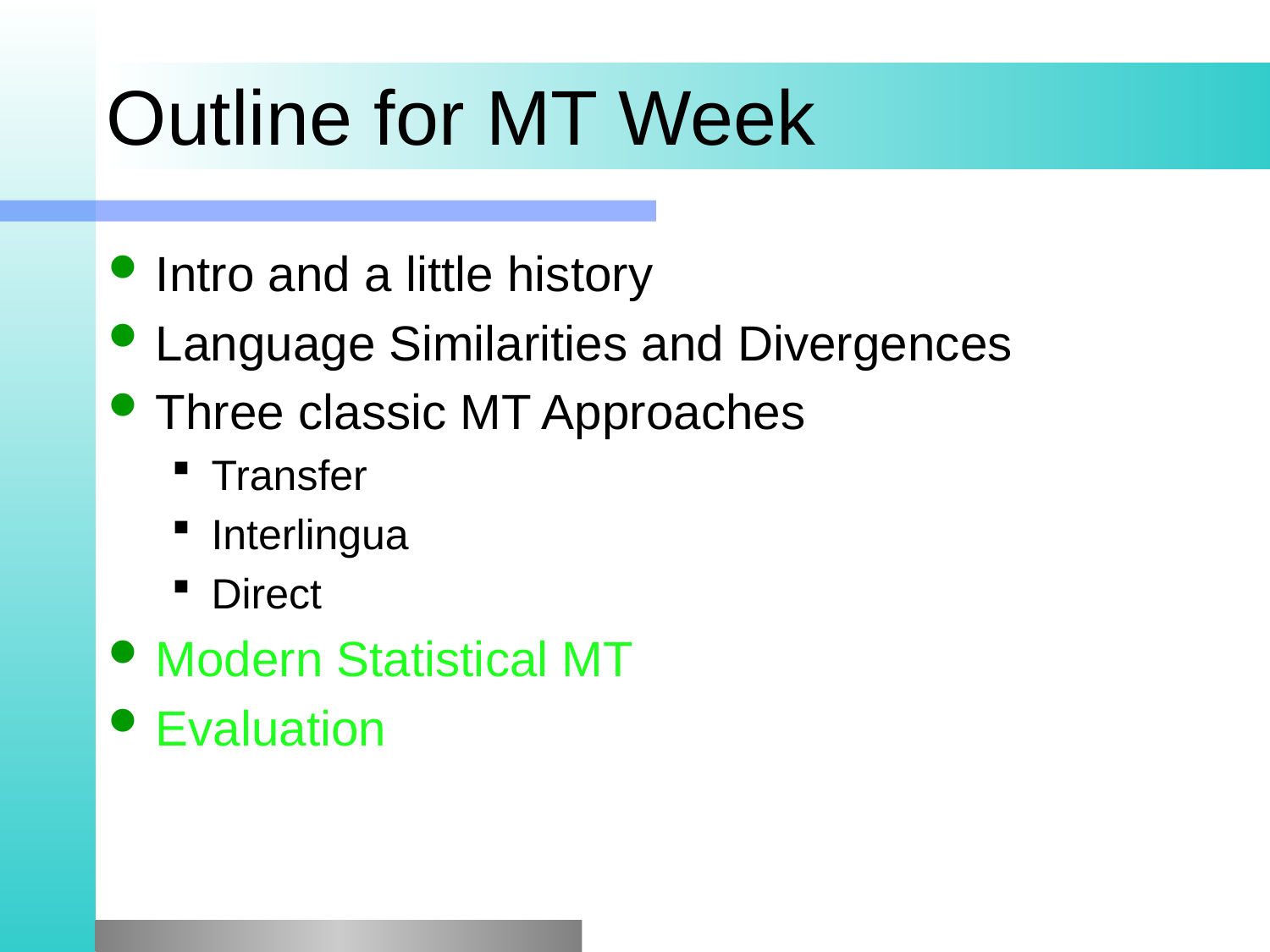

# Outline for MT Week
Intro and a little history
Language Similarities and Divergences
Three classic MT Approaches
Transfer
Interlingua
Direct
Modern Statistical MT
Evaluation